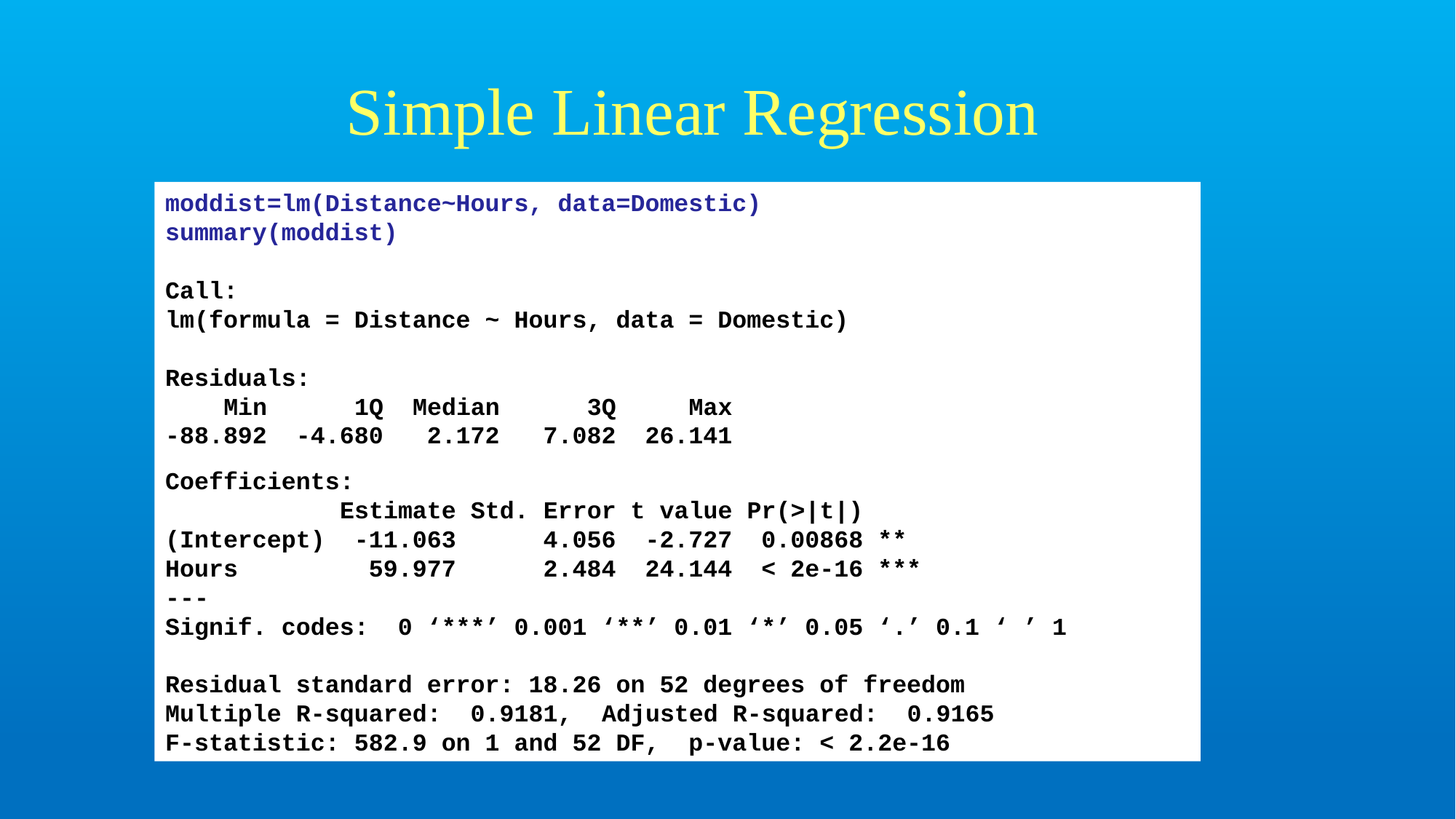

# Simple Linear Regression
moddist=lm(Distance~Hours, data=Domestic)
summary(moddist)

Call:
lm(formula = Distance ~ Hours, data = Domestic)

Residuals:
    Min      1Q  Median      3Q     Max
-88.892  -4.680   2.172   7.082  26.141

Coefficients:
            Estimate Std. Error t value Pr(>|t|)
(Intercept)  -11.063      4.056  -2.727  0.00868 **
Hours         59.977      2.484  24.144  < 2e-16 ***
---
Signif. codes:  0 ‘***’ 0.001 ‘**’ 0.01 ‘*’ 0.05 ‘.’ 0.1 ‘ ’ 1

Residual standard error: 18.26 on 52 degrees of freedom
Multiple R-squared:  0.9181,	Adjusted R-squared:  0.9165
F-statistic: 582.9 on 1 and 52 DF,  p-value: < 2.2e-16